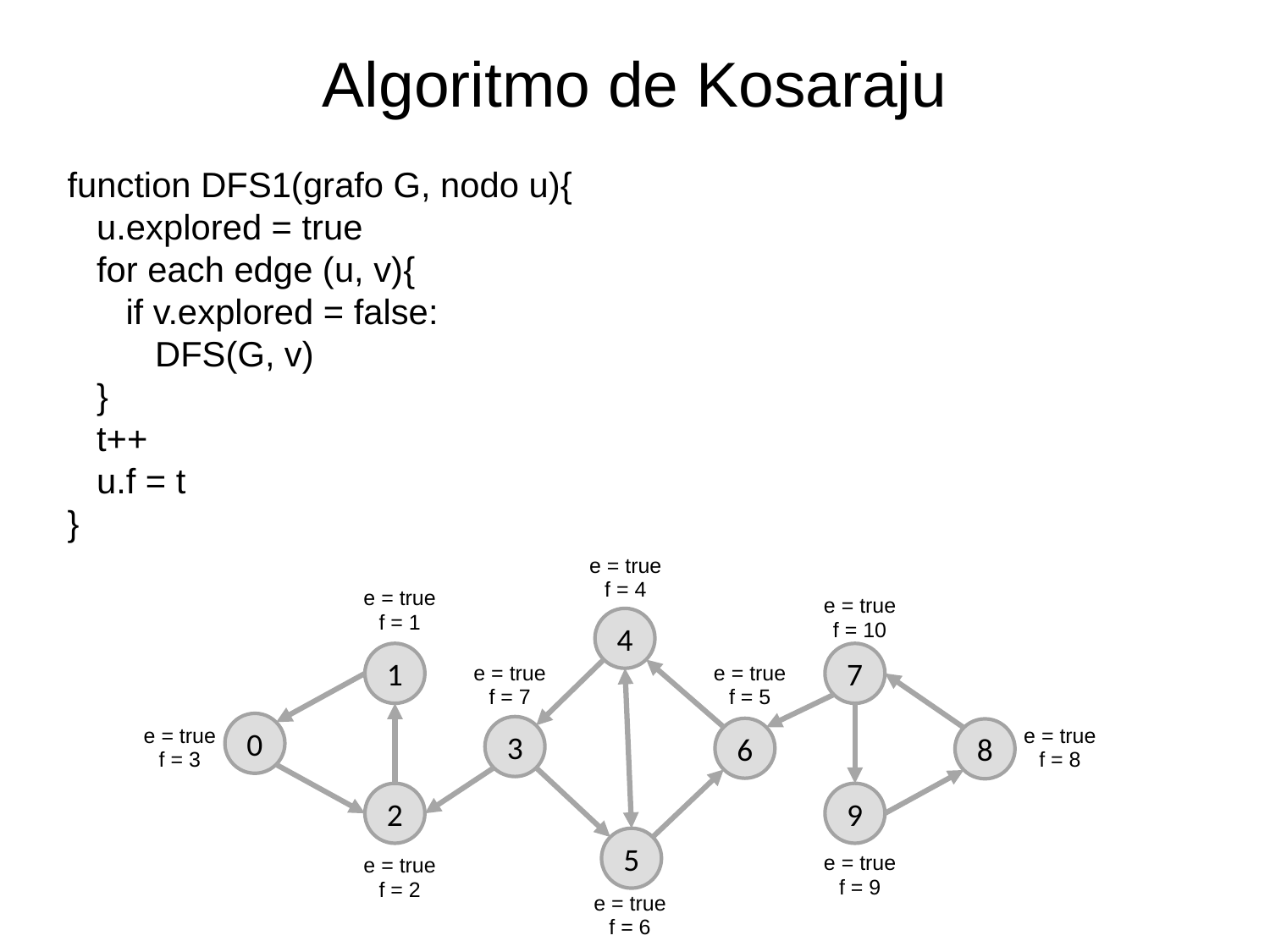

Algoritmo de Kosaraju
function DFS1(grafo G, nodo u){
   u.explored = true
   for each edge (u, v){
      if v.explored = false:
         DFS(G, v)
   }
   t++
   u.f = t
}
e = true
f = 4
e = true
e = true
f = 1
4
f = 10
1
7
e = true
e = true
f = 7
f = 5
0
e = true
e = true
3
6
8
f = 3
f = 8
2
9
5
e = true
e = true
f = 9
f = 2
e = true
f = 6